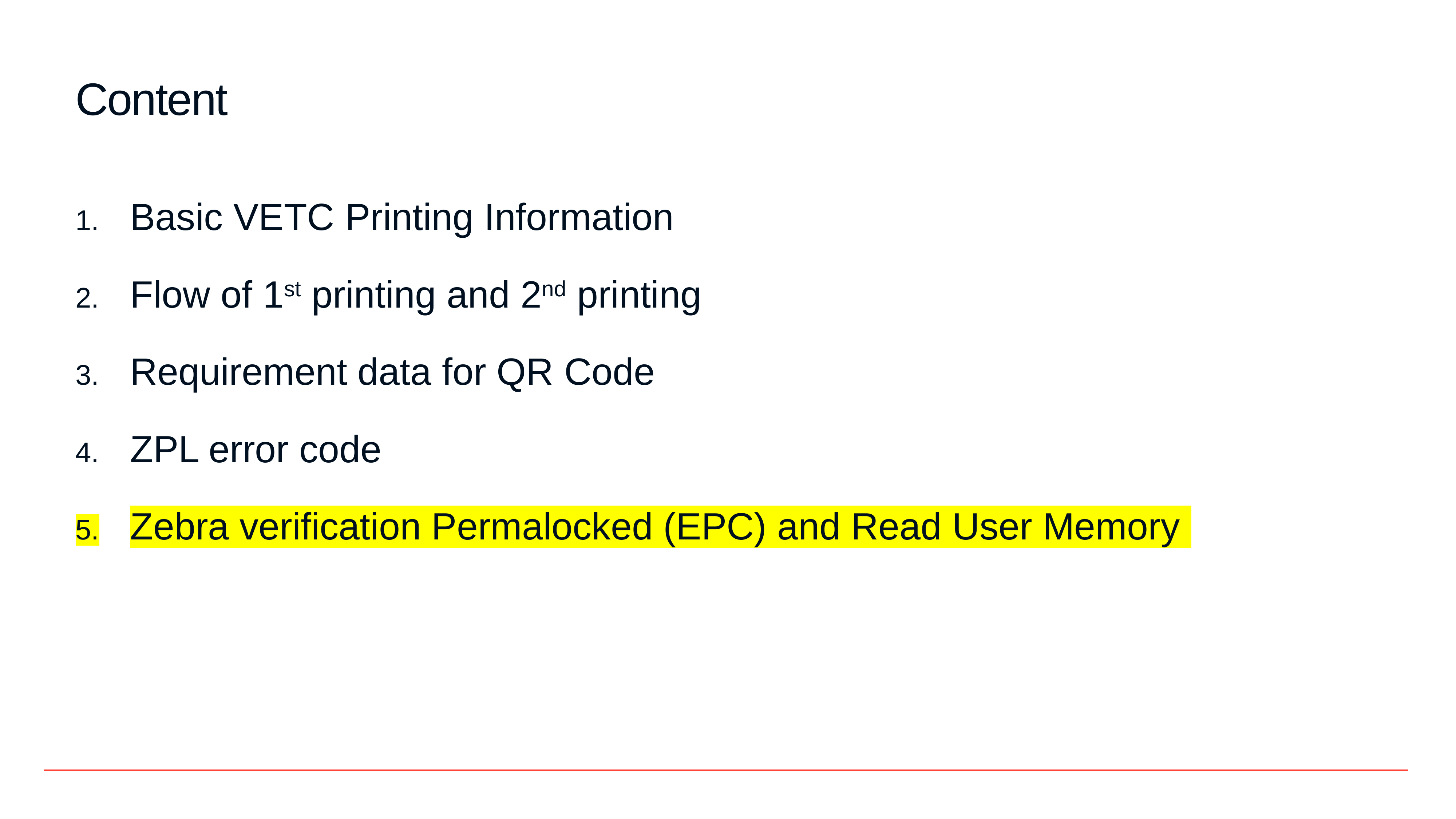

# Content
Basic VETC Printing Information
Flow of 1st printing and 2nd printing
Requirement data for QR Code
ZPL error code
Zebra verification Permalocked (EPC) and Read User Memory